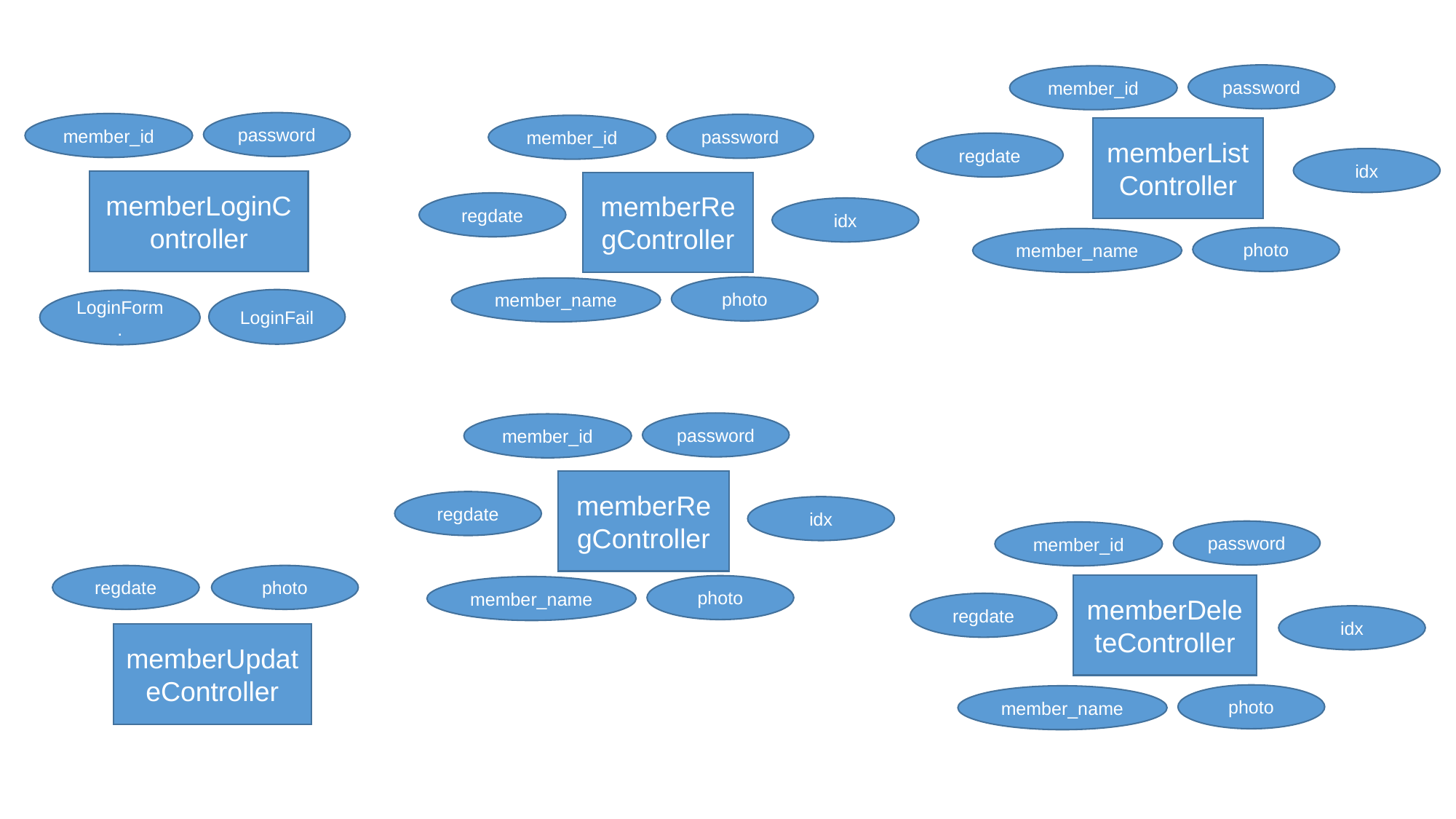

password
member_id
password
member_id
password
member_id
memberListController
regdate
idx
memberLoginController
memberRegController
regdate
idx
photo
member_name
photo
member_name
LoginFail
LoginForm.
password
member_id
memberRegController
regdate
idx
password
member_id
photo
regdate
memberDeleteController
photo
member_name
regdate
idx
memberUpdateController
photo
member_name